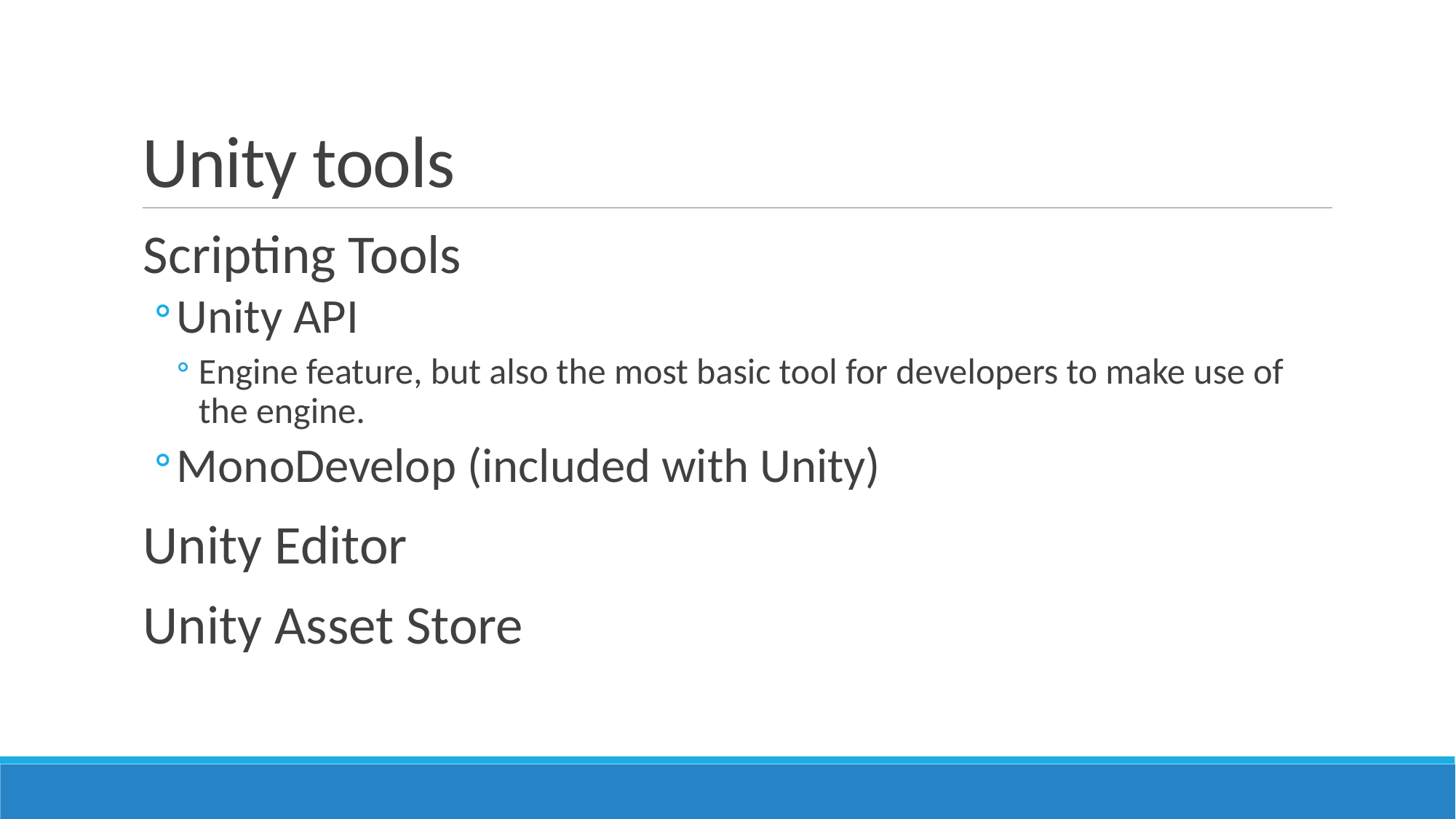

# Unity tools
Scripting Tools
Unity API
Engine feature, but also the most basic tool for developers to make use of the engine.
MonoDevelop (included with Unity)
Unity Editor
Unity Asset Store